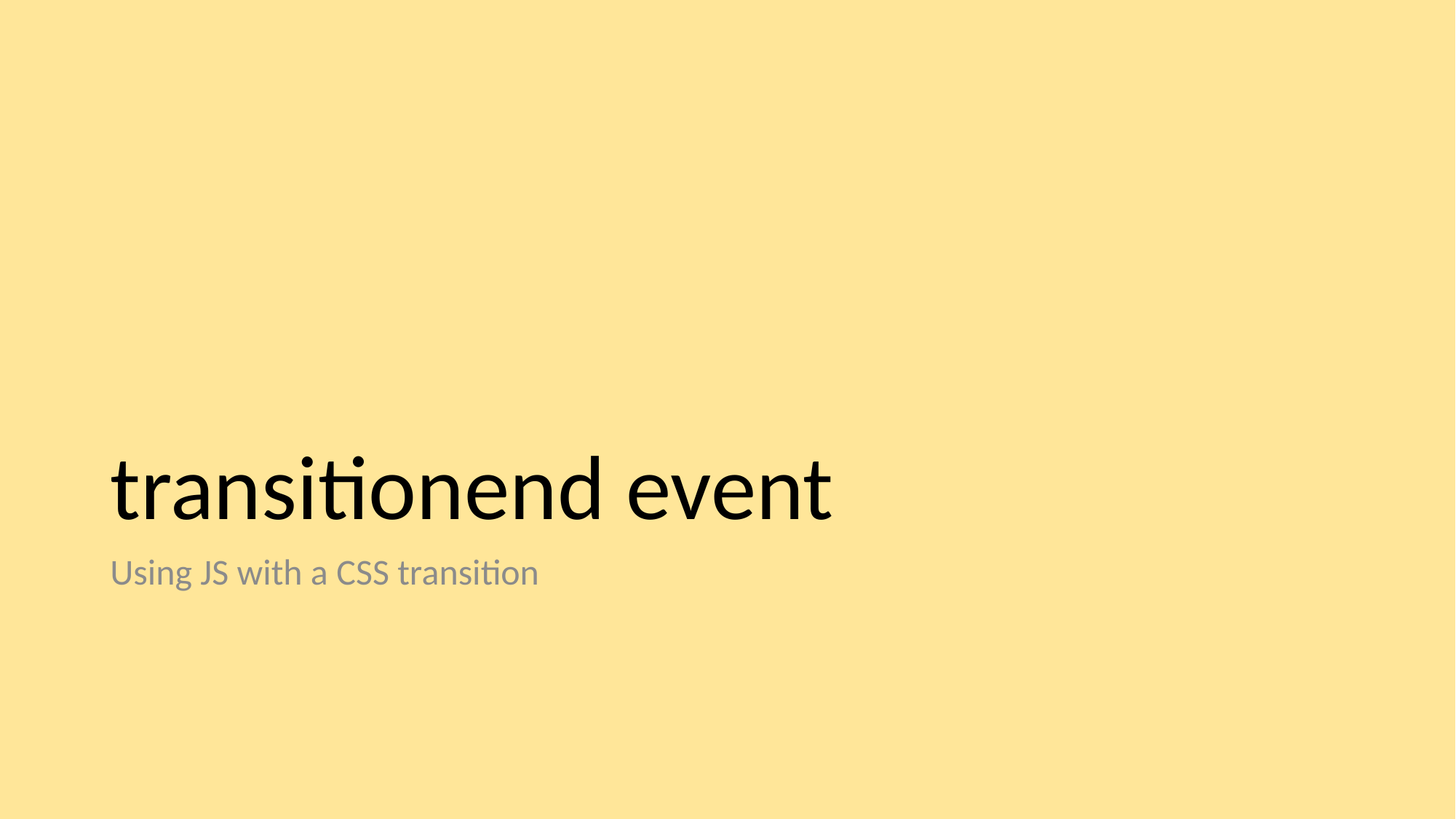

# transitionend event
Using JS with a CSS transition